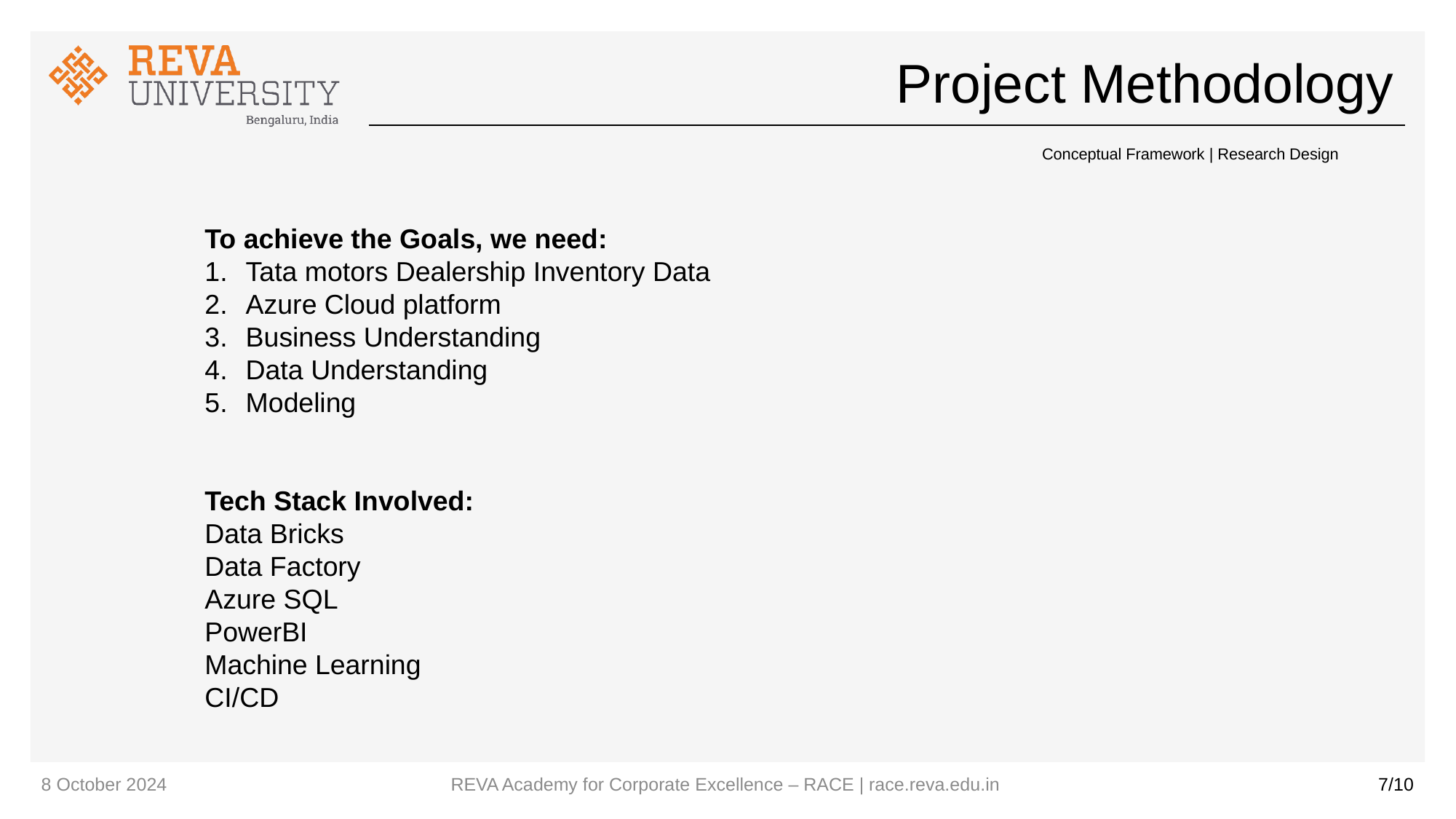

# Project Methodology
Conceptual Framework | Research Design
To achieve the Goals, we need:
Tata motors Dealership Inventory Data
Azure Cloud platform
Business Understanding
Data Understanding
Modeling

Tech Stack Involved:
Data Bricks
Data Factory
Azure SQL
PowerBI
Machine Learning
CI/CD
REVA Academy for Corporate Excellence – RACE | race.reva.edu.in
8 October 2024
7/10